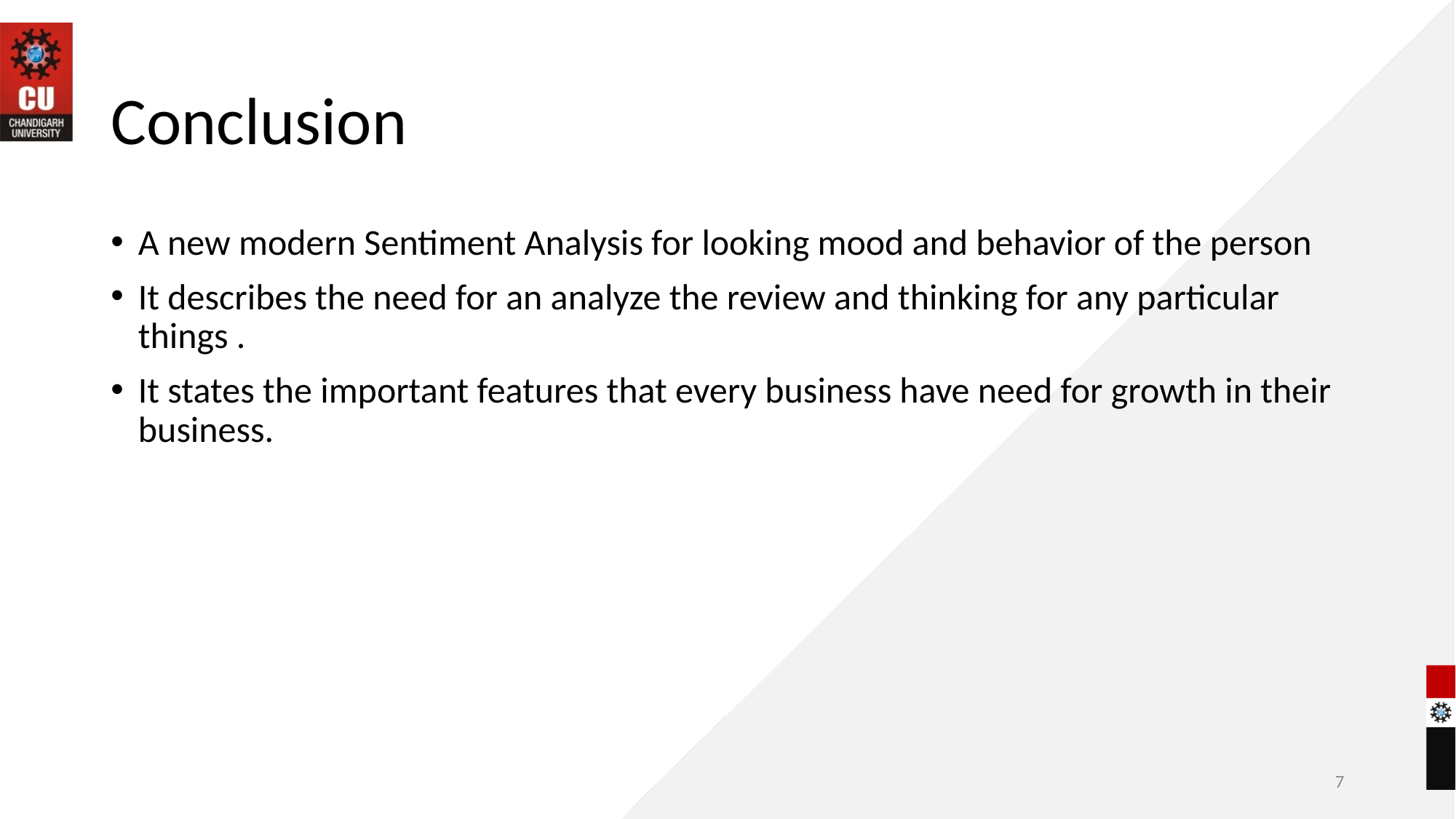

# Conclusion
A new modern Sentiment Analysis for looking mood and behavior of the person
It describes the need for an analyze the review and thinking for any particular things .
It states the important features that every business have need for growth in their business.

7